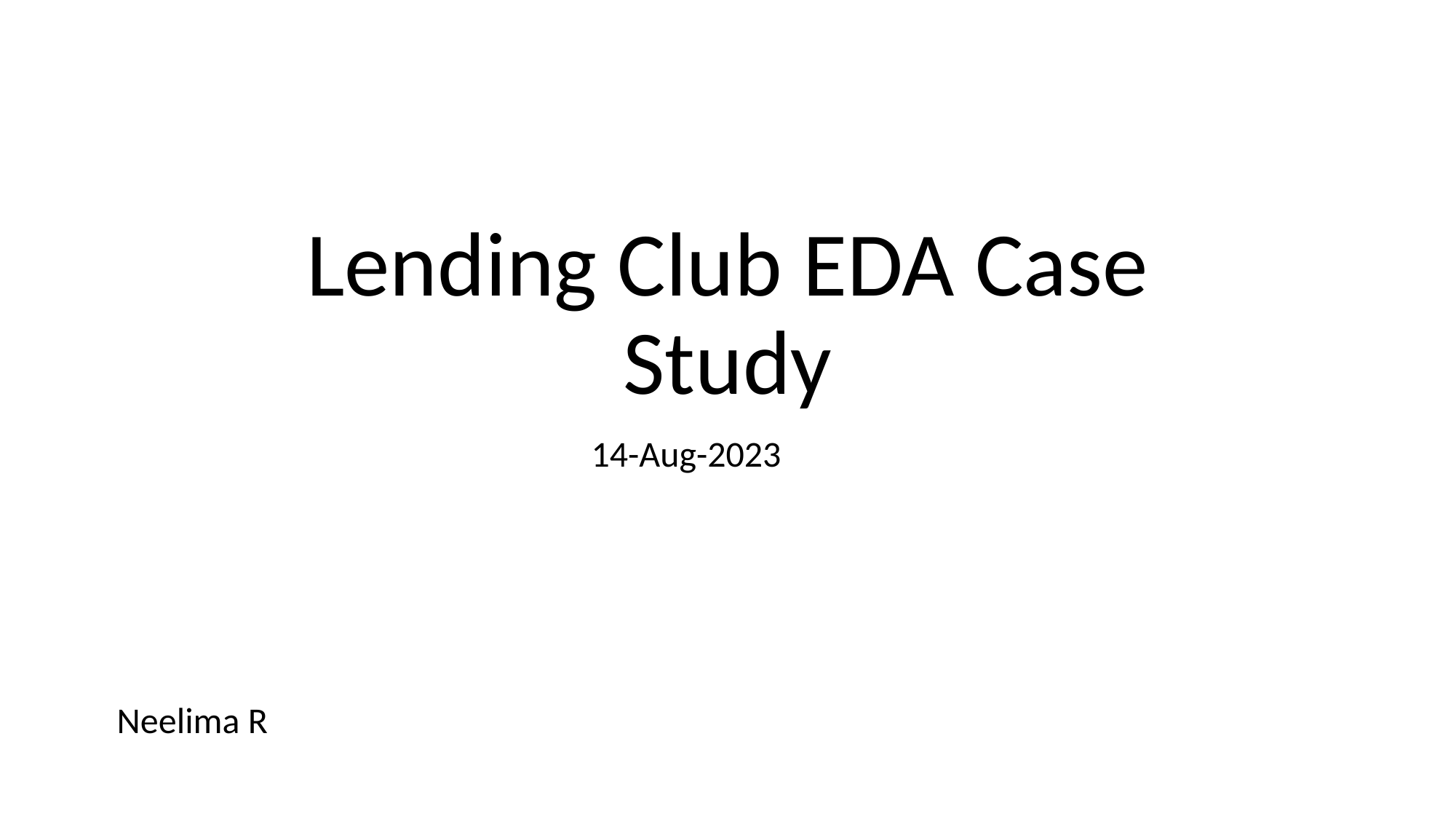

# Lending Club EDA Case Study
14-Aug-2023
Neelima R